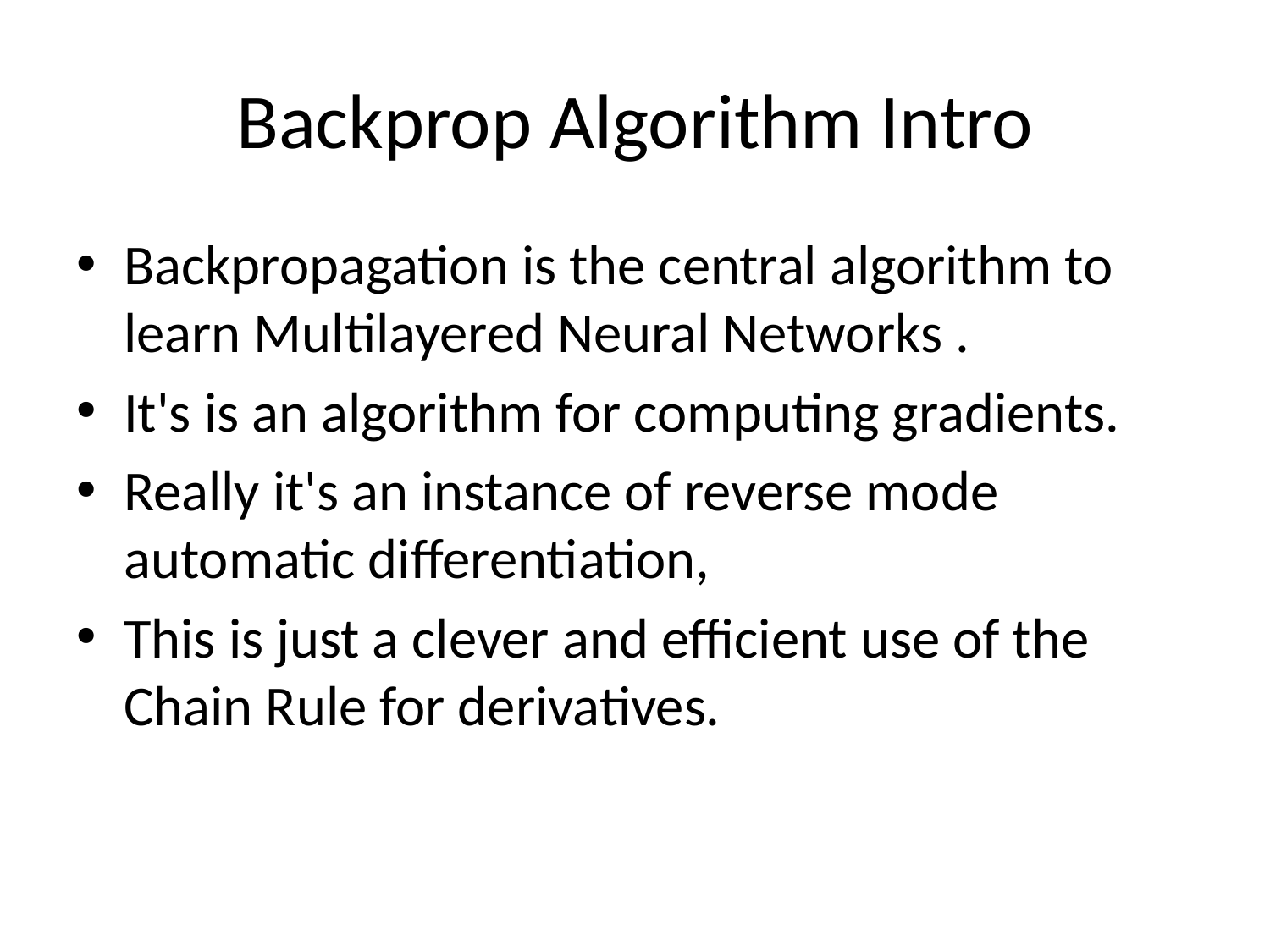

# Backprop Algorithm Intro
Backpropagation is the central algorithm to learn Multilayered Neural Networks .
It's is an algorithm for computing gradients.
Really it's an instance of reverse mode automatic differentiation,
This is just a clever and efficient use of the Chain Rule for derivatives.